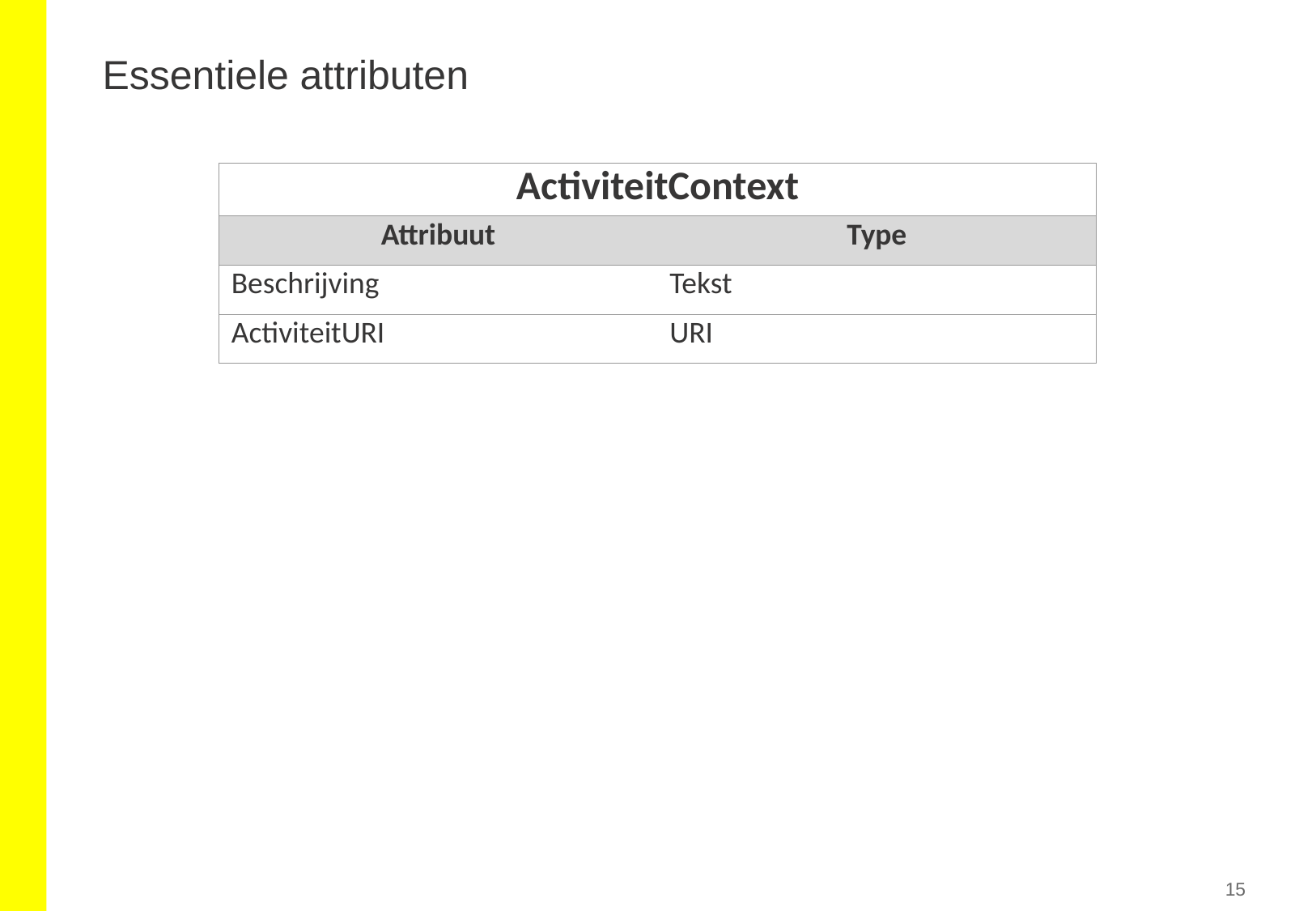

# Essentiele attributen
| ActiviteitContext |  |
| --- | --- |
| Attribuut | Type |
| Beschrijving | Tekst |
| ActiviteitURI | URI |

15